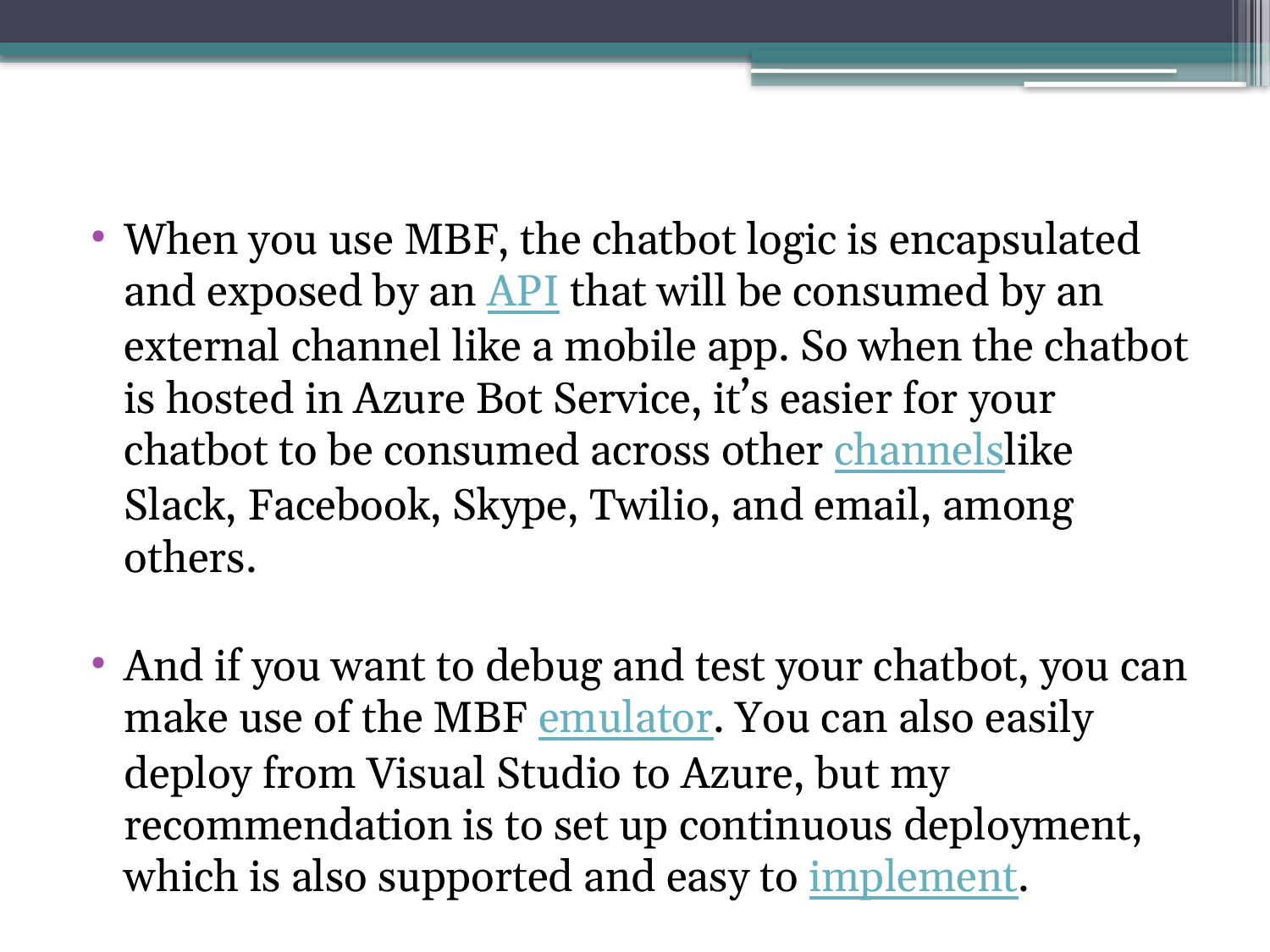

When you use MBF, the chatbot logic is encapsulated and exposed by an API that will be consumed by an external channel like a mobile app. So when the chatbot is hosted in Azure Bot Service, it’s easier for your chatbot to be consumed across other channelslike Slack, Facebook, Skype, Twilio, and email, among others.
And if you want to debug and test your chatbot, you can make use of the MBF emulator. You can also easily deploy from Visual Studio to Azure, but my recommendation is to set up continuous deployment, which is also supported and easy to implement.